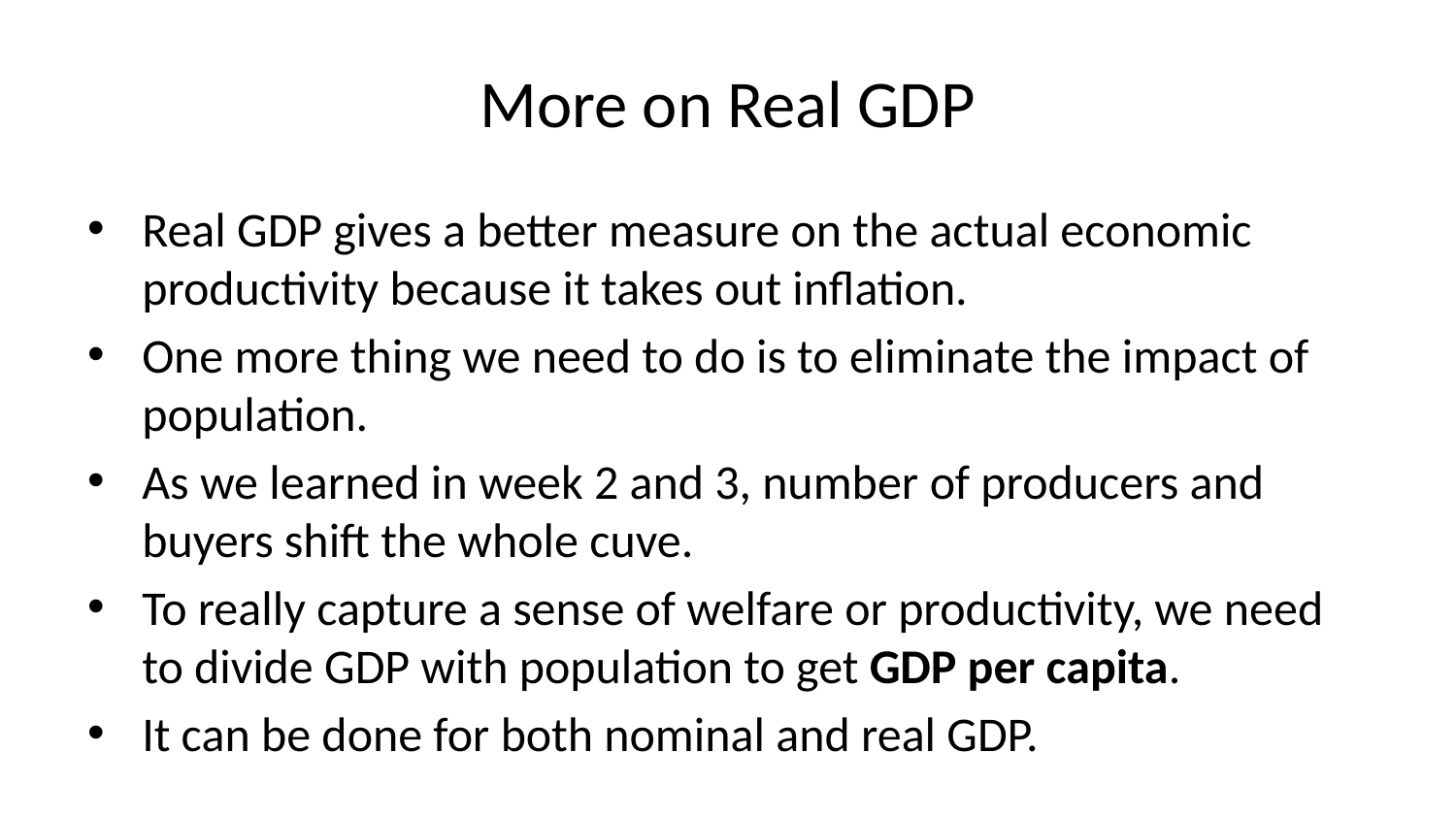

# More on Real GDP
Real GDP gives a better measure on the actual economic productivity because it takes out inflation.
One more thing we need to do is to eliminate the impact of population.
As we learned in week 2 and 3, number of producers and buyers shift the whole cuve.
To really capture a sense of welfare or productivity, we need to divide GDP with population to get GDP per capita.
It can be done for both nominal and real GDP.